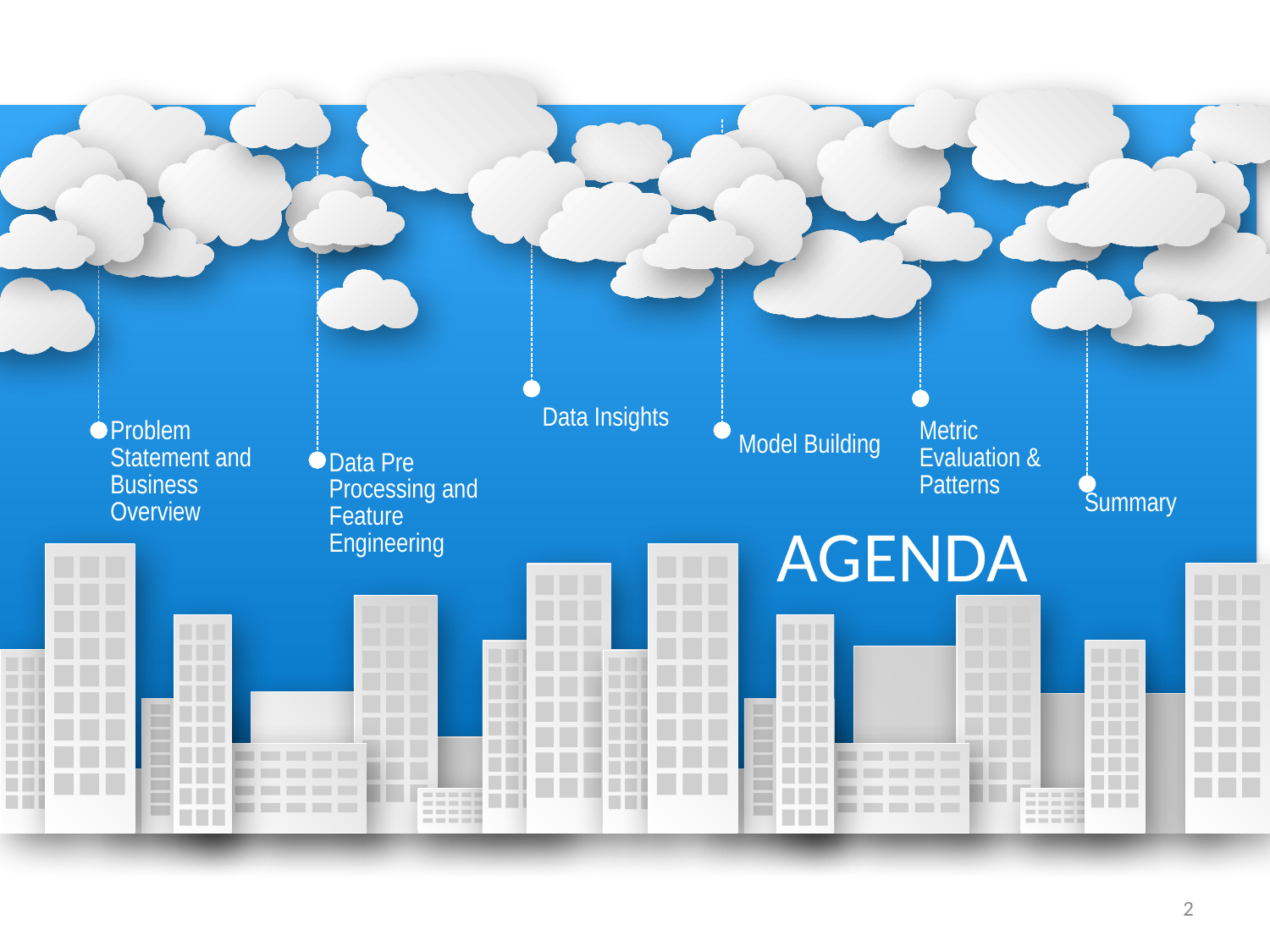

Slide 1

Data Insights
Problem Statement and Business Overview
Metric Evaluation & Patterns
Model Building
Data Pre Processing and Feature Engineering
Summary
AGENDA

2